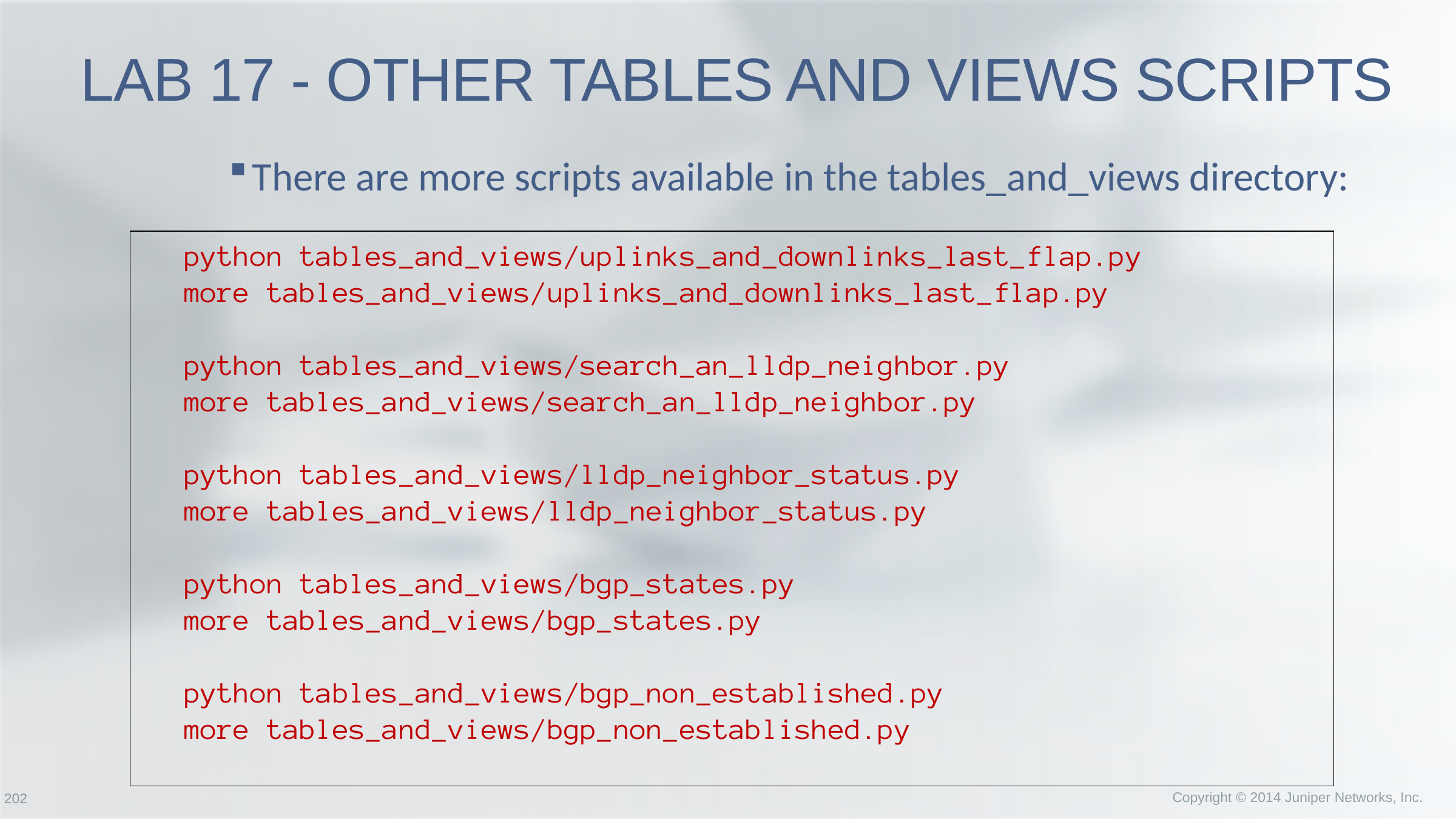

# LAB 17 - OTHER TABLES AND VIEWS SCRIPTS
There are more scripts available in the tables_and_views directory:
python tables_and_views/uplinks_and_downlinks_last_flap.py
more tables_and_views/uplinks_and_downlinks_last_flap.py

python tables_and_views/search_an_lldp_neighbor.py
more tables_and_views/search_an_lldp_neighbor.py

python tables_and_views/lldp_neighbor_status.py
more tables_and_views/lldp_neighbor_status.py

python tables_and_views/bgp_states.py
more tables_and_views/bgp_states.py

python tables_and_views/bgp_non_established.py
more tables_and_views/bgp_non_established.py